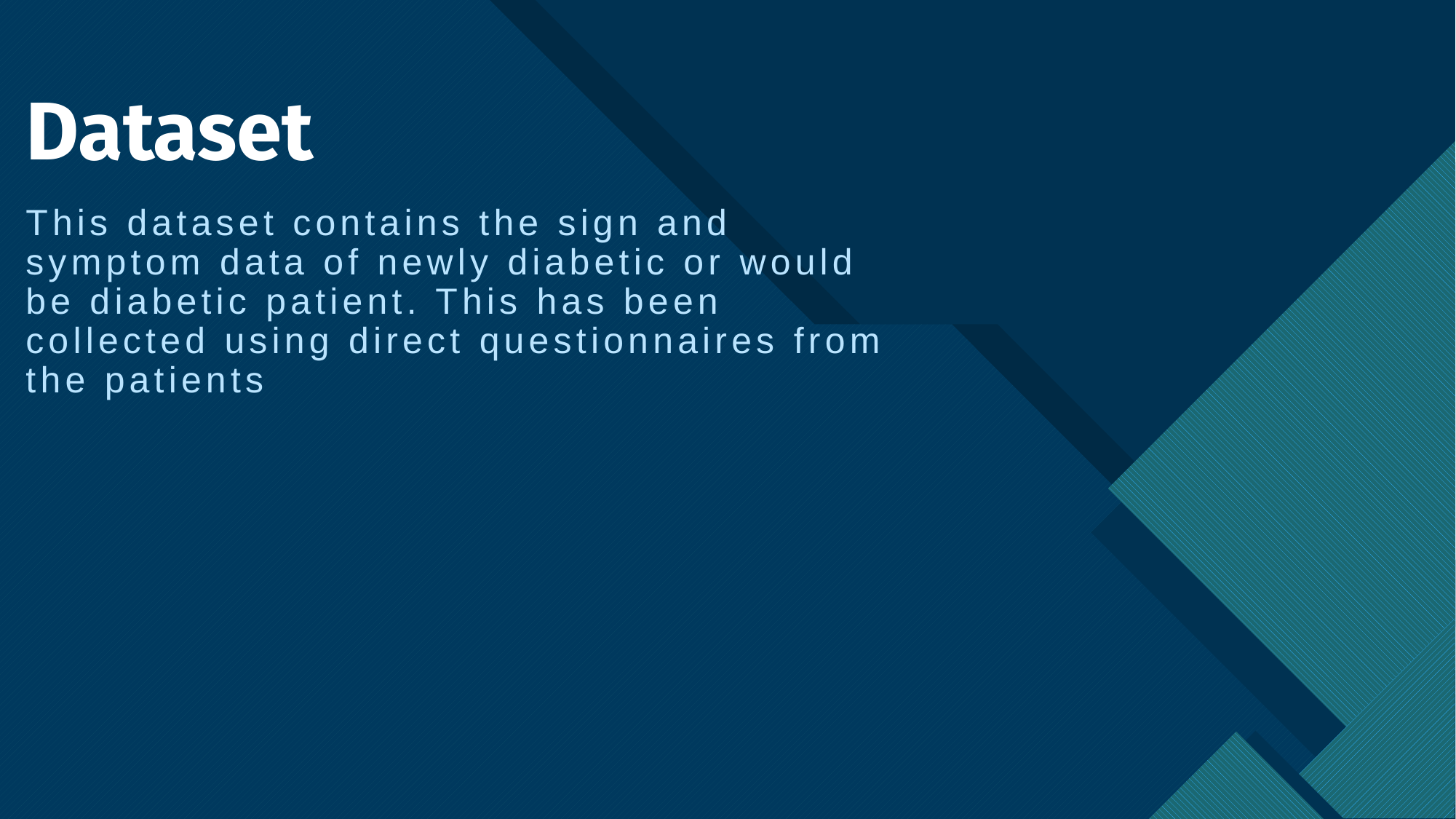

# Dataset
This dataset contains the sign and symptom data of newly diabetic or would be diabetic patient. This has been collected using direct questionnaires from the patients